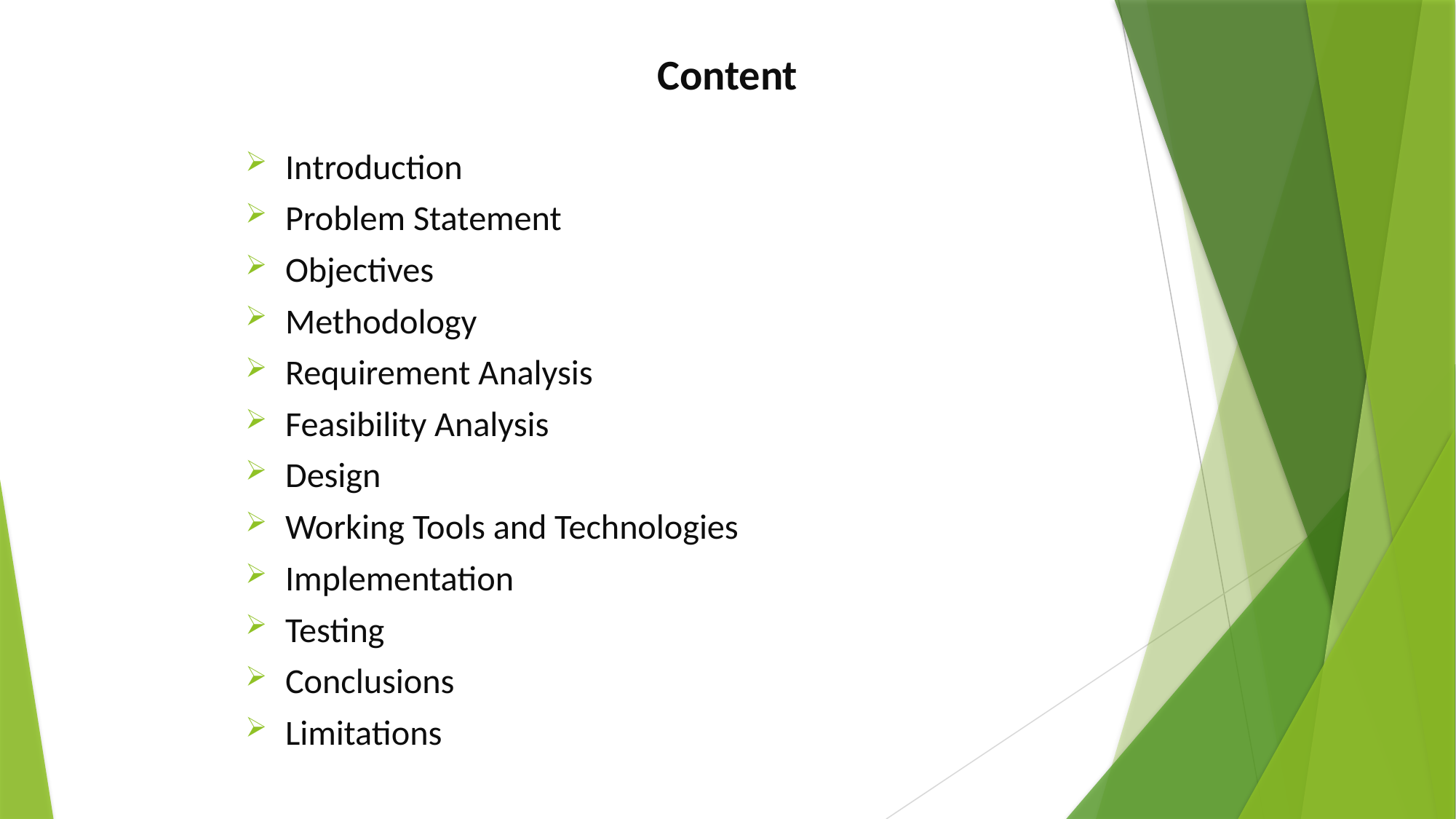

# Content
Introduction
Problem Statement
Objectives
Methodology
Requirement Analysis
Feasibility Analysis
Design
Working Tools and Technologies
Implementation
Testing
Conclusions
Limitations